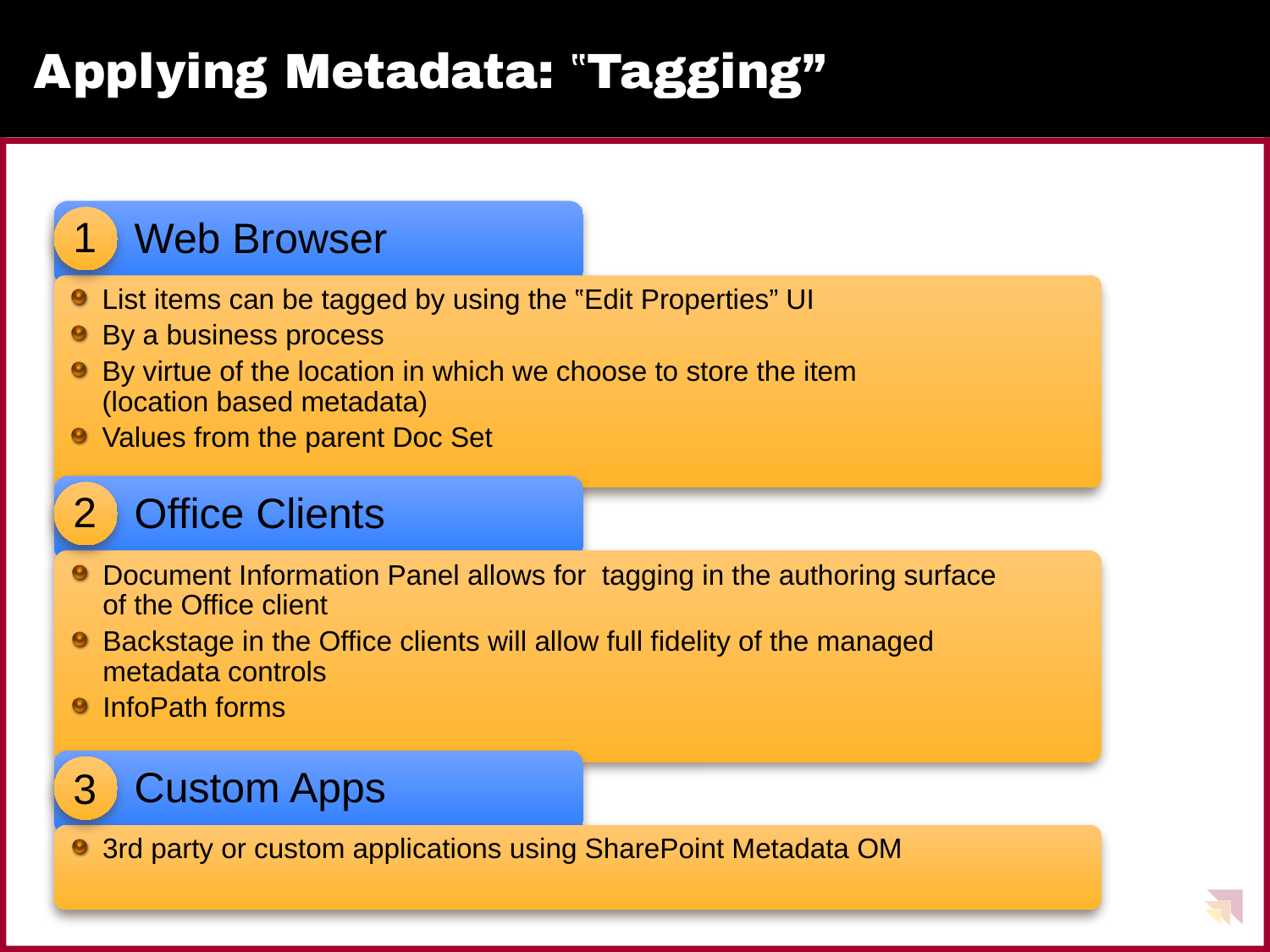

# Applying Metadata: ‟Tagging”
Web Browser

List items can be tagged by using the ‟Edit Properties” UI
By a business process
By virtue of the location in which we choose to store the item
(location based metadata)
Values from the parent Doc Set
1
Office Clients

Document Information Panel allows for  tagging in the authoring surface
of the Office client
Backstage in the Office clients will allow full fidelity of the managed
metadata controls
InfoPath forms

2
Custom Apps

3rd party or custom applications using SharePoint Metadata OM
3